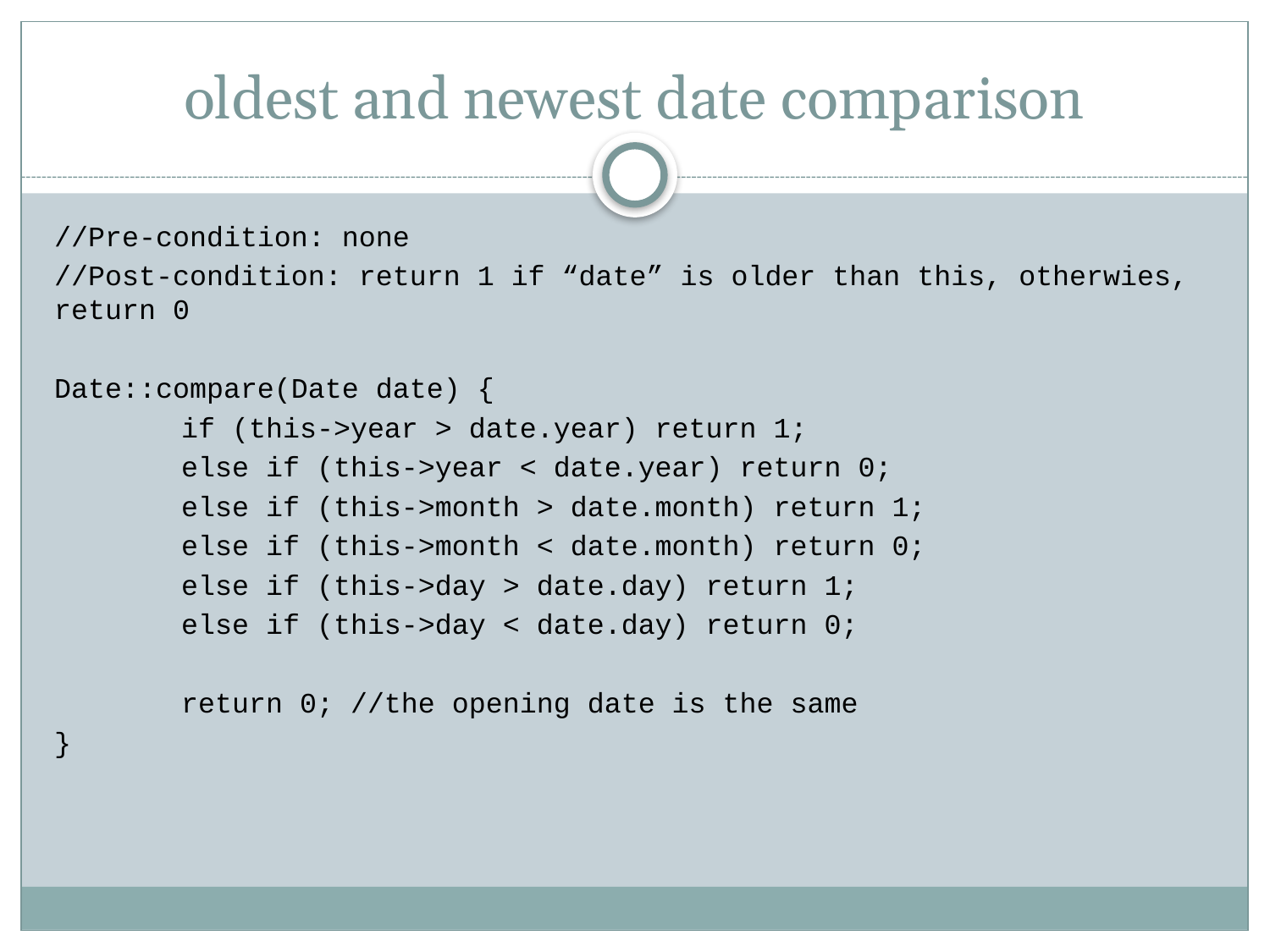

# oldest and newest date comparison
//Pre-condition: none
//Post-condition: return 1 if “date” is older than this, otherwies, return 0

Date::compare(Date date) {
	if (this->year > date.year) return 1;
	else if (this->year < date.year) return 0;
	else if (this->month > date.month) return 1;
	else if (this->month < date.month) return 0;
	else if (this->day > date.day) return 1;
	else if (this->day < date.day) return 0;

	return 0; //the opening date is the same
}